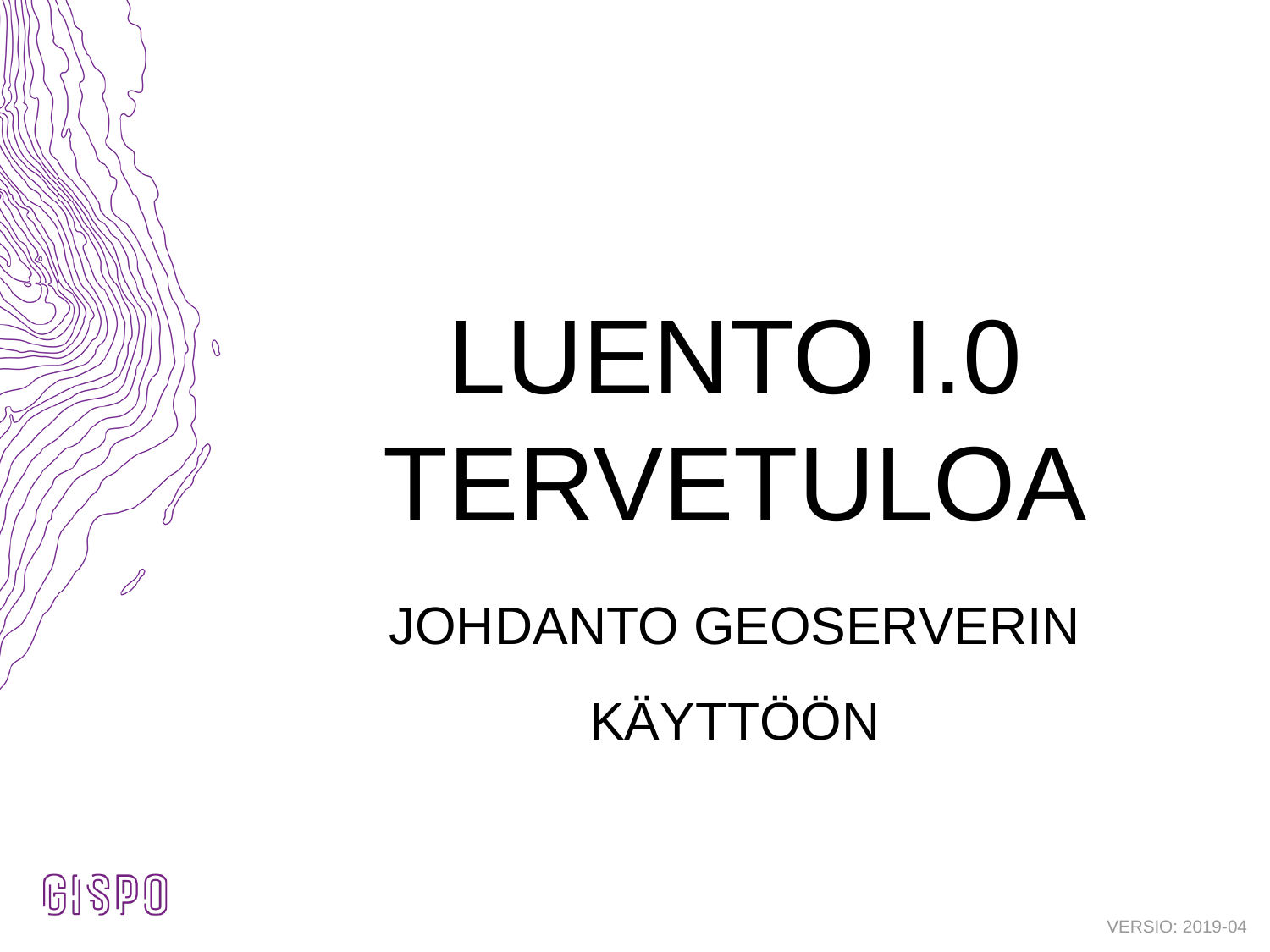

# LUENTO I.0
TERVETULOA
JOHDANTO GEOSERVERIN KÄYTTÖÖN